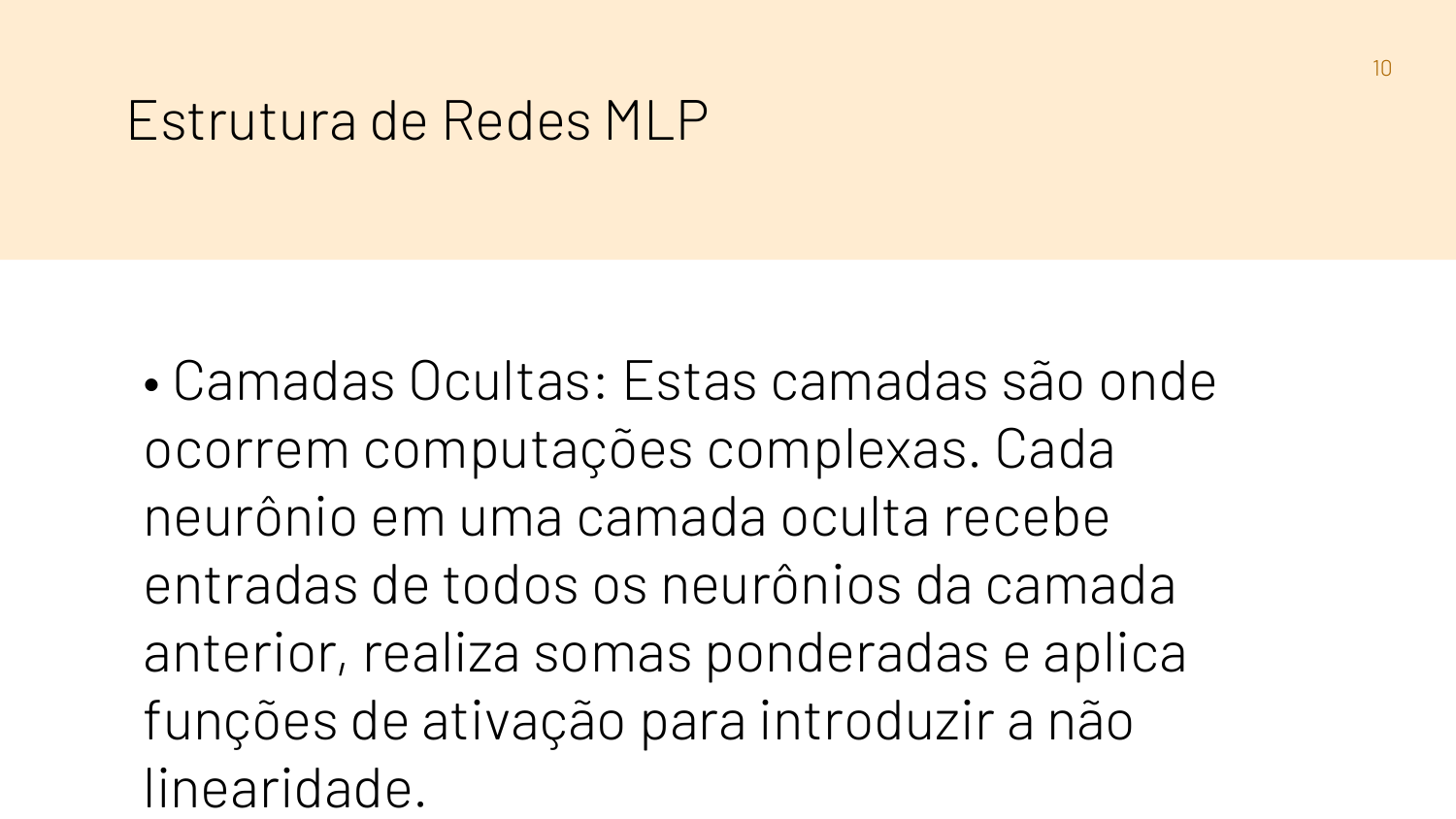

10
Estrutura de Redes MLP
• Camadas Ocultas: Estas camadas são onde ocorrem computações complexas. Cada neurônio em uma camada oculta recebe entradas de todos os neurônios da camada anterior, realiza somas ponderadas e aplica funções de ativação para introduzir a não linearidade.
• Camada de Saída: Esta camada produz a saída final da rede. O número de neurônios depende da tarefa, como classificação binária ou multiclasse[1][3].